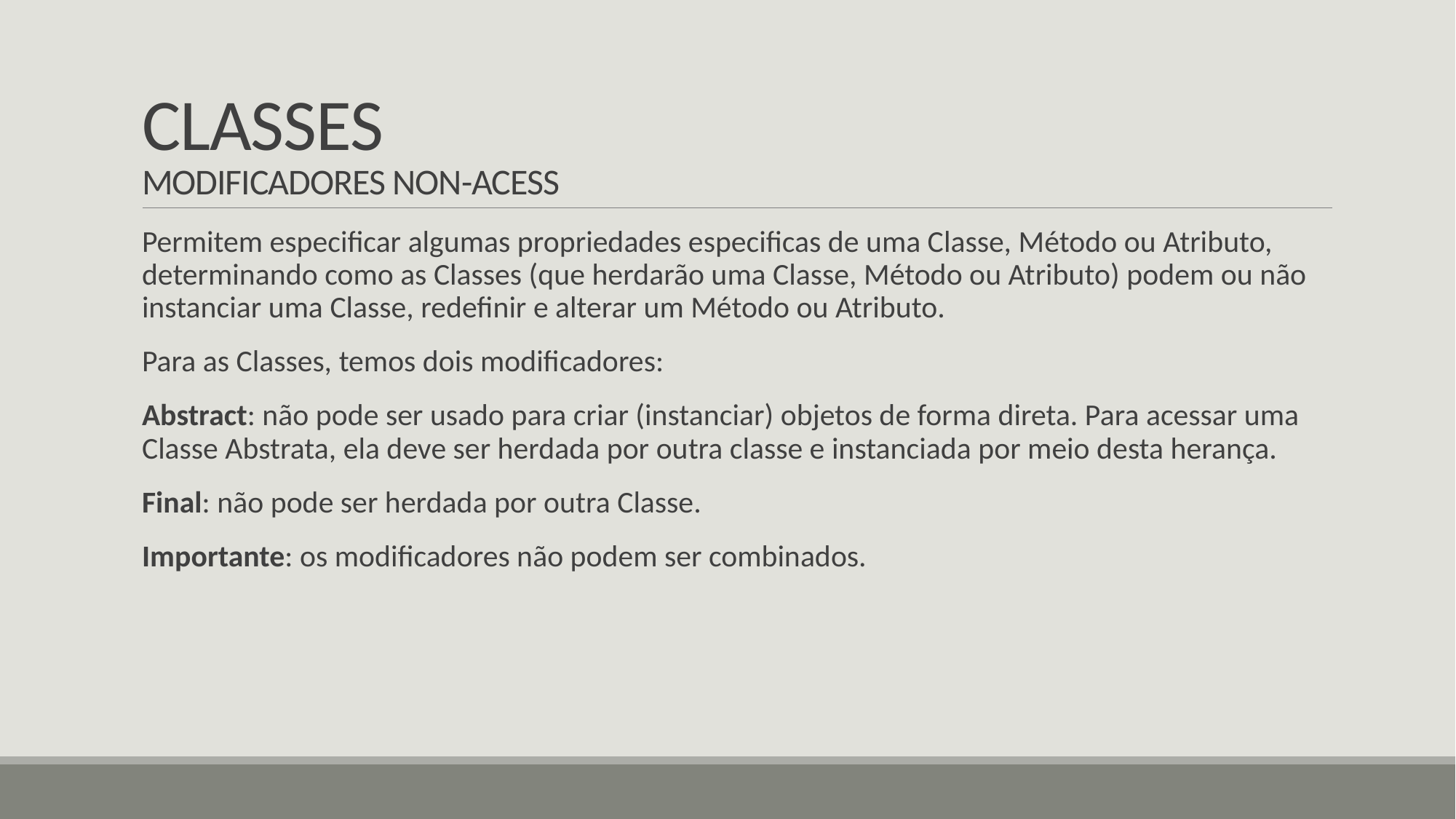

# CLASSES MODIFICADORES NON-ACESS
Permitem especificar algumas propriedades especificas de uma Classe, Método ou Atributo, determinando como as Classes (que herdarão uma Classe, Método ou Atributo) podem ou não instanciar uma Classe, redefinir e alterar um Método ou Atributo.
Para as Classes, temos dois modificadores:
Abstract: não pode ser usado para criar (instanciar) objetos de forma direta. Para acessar uma Classe Abstrata, ela deve ser herdada por outra classe e instanciada por meio desta herança.
Final: não pode ser herdada por outra Classe.
Importante: os modificadores não podem ser combinados.